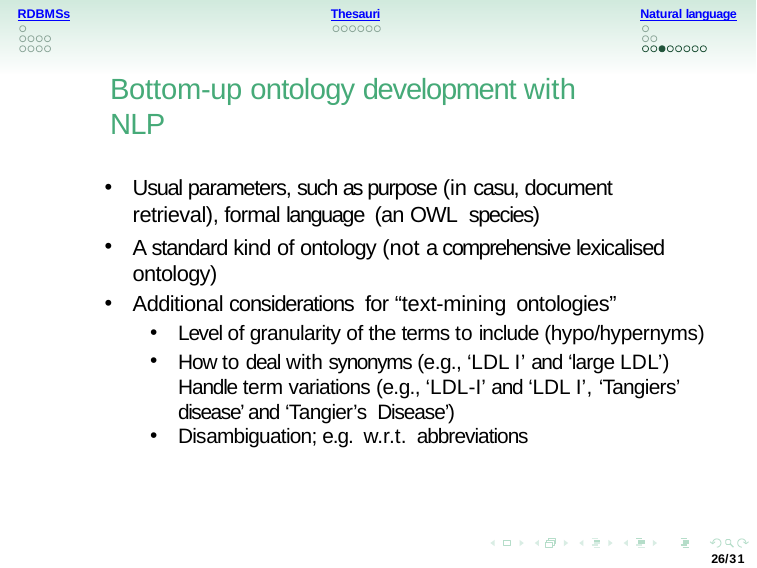

Natural language
RDBMSs
Thesauri

Bottom-up ontology development with  NLP
Usual parameters, such as purpose (in casu, document  retrieval), formal language  (an OWL  species)
A standard kind of ontology (not a comprehensive lexicalised  ontology)
Additional considerations  for “text-mining ontologies”
Level of granularity of the terms to include (hypo/hypernyms)
How to deal with synonyms (e.g., ‘LDL I’ and ‘large LDL’)  Handle term variations (e.g., ‘LDL-I’ and ‘LDL I’, ‘Tangiers’  disease’ and ‘Tangier’s Disease’)
Disambiguation; e.g.  w.r.t. abbreviations

26/31